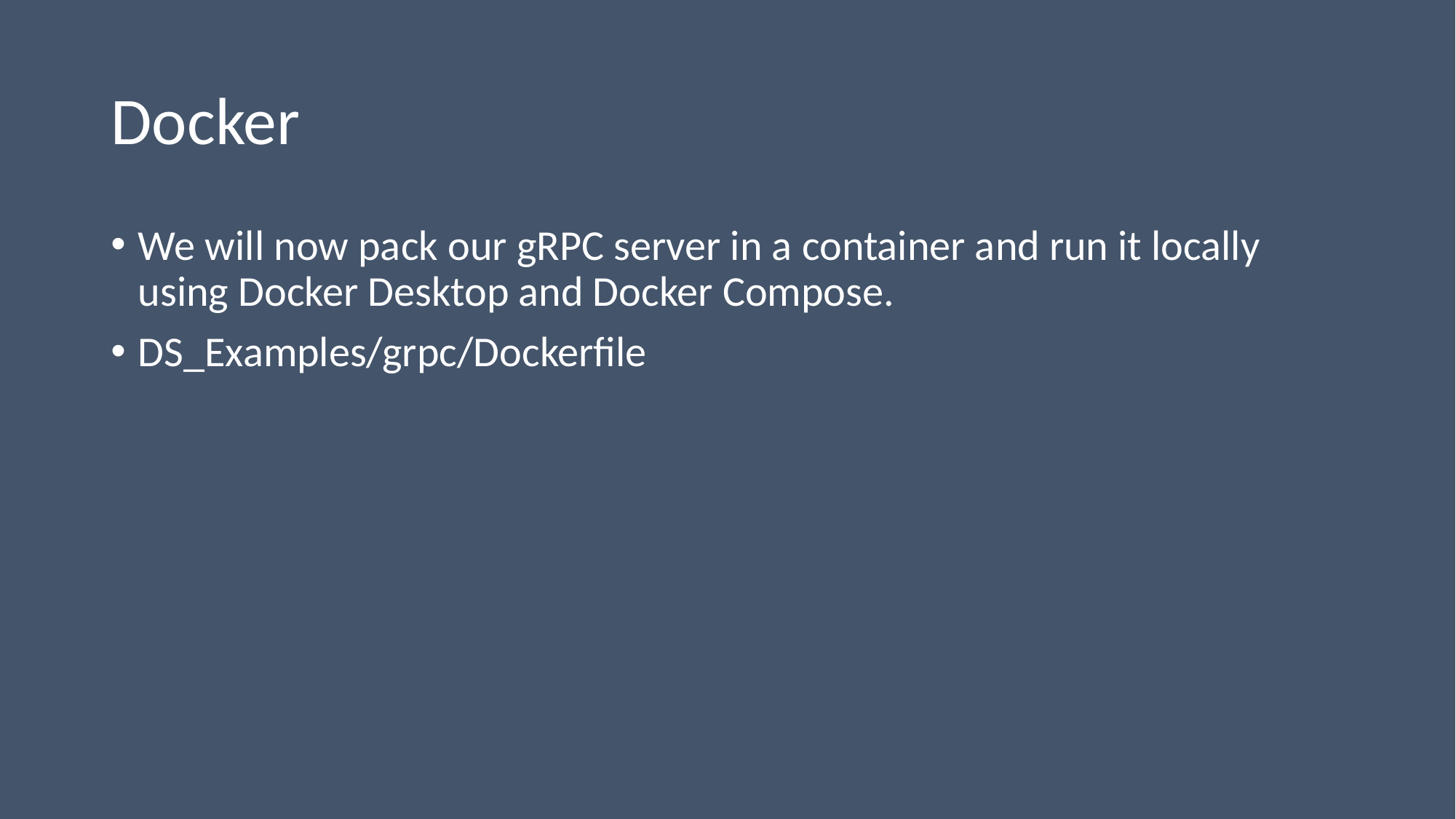

# Docker
We will now pack our gRPC server in a container and run it locally using Docker Desktop and Docker Compose.
DS_Examples/grpc/Dockerfile